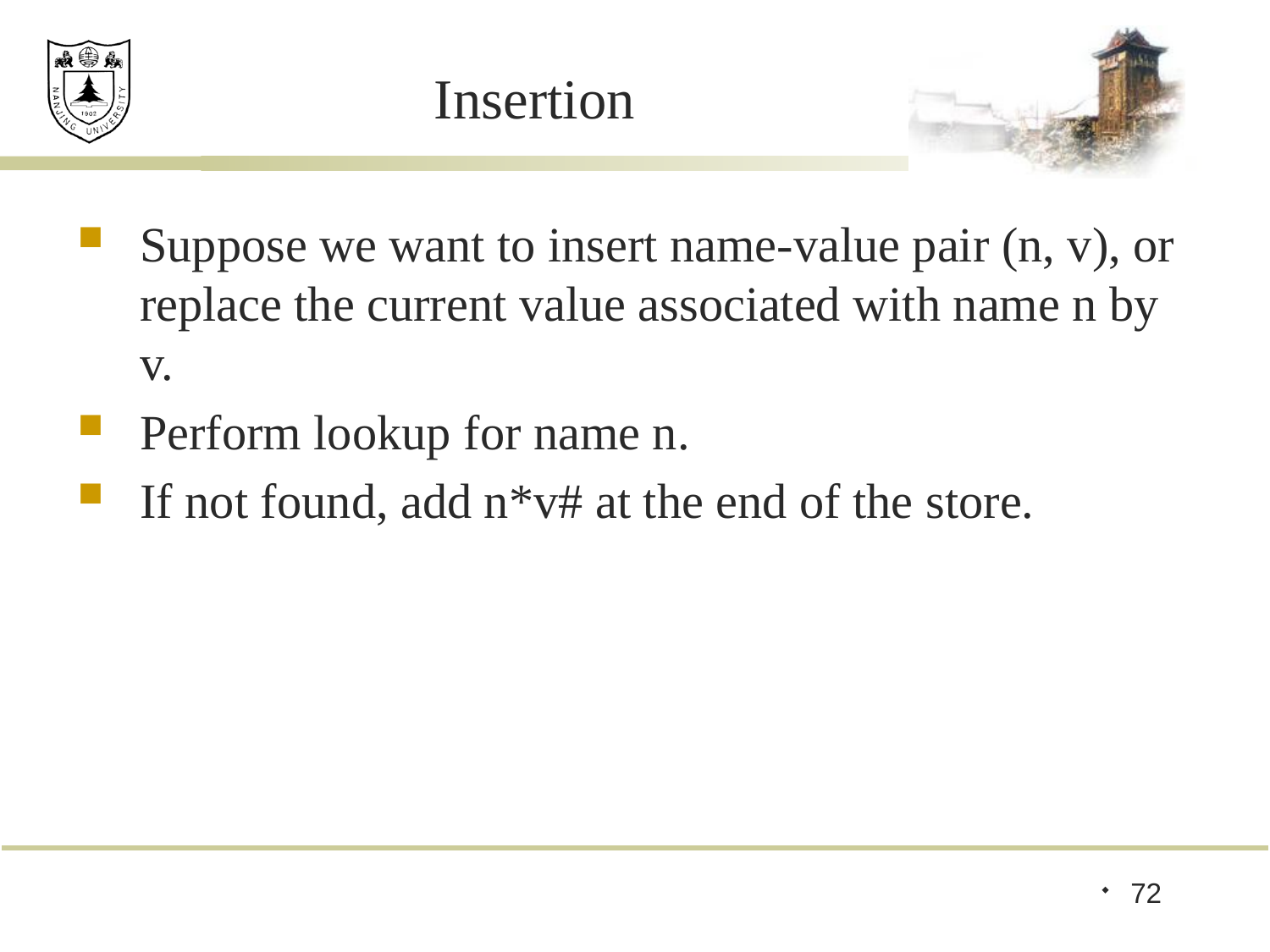

# Insertion
Suppose we want to insert name-value pair (n, v), or replace the current value associated with name n by v.
Perform lookup for name n.
If not found, add n*v# at the end of the store.
72